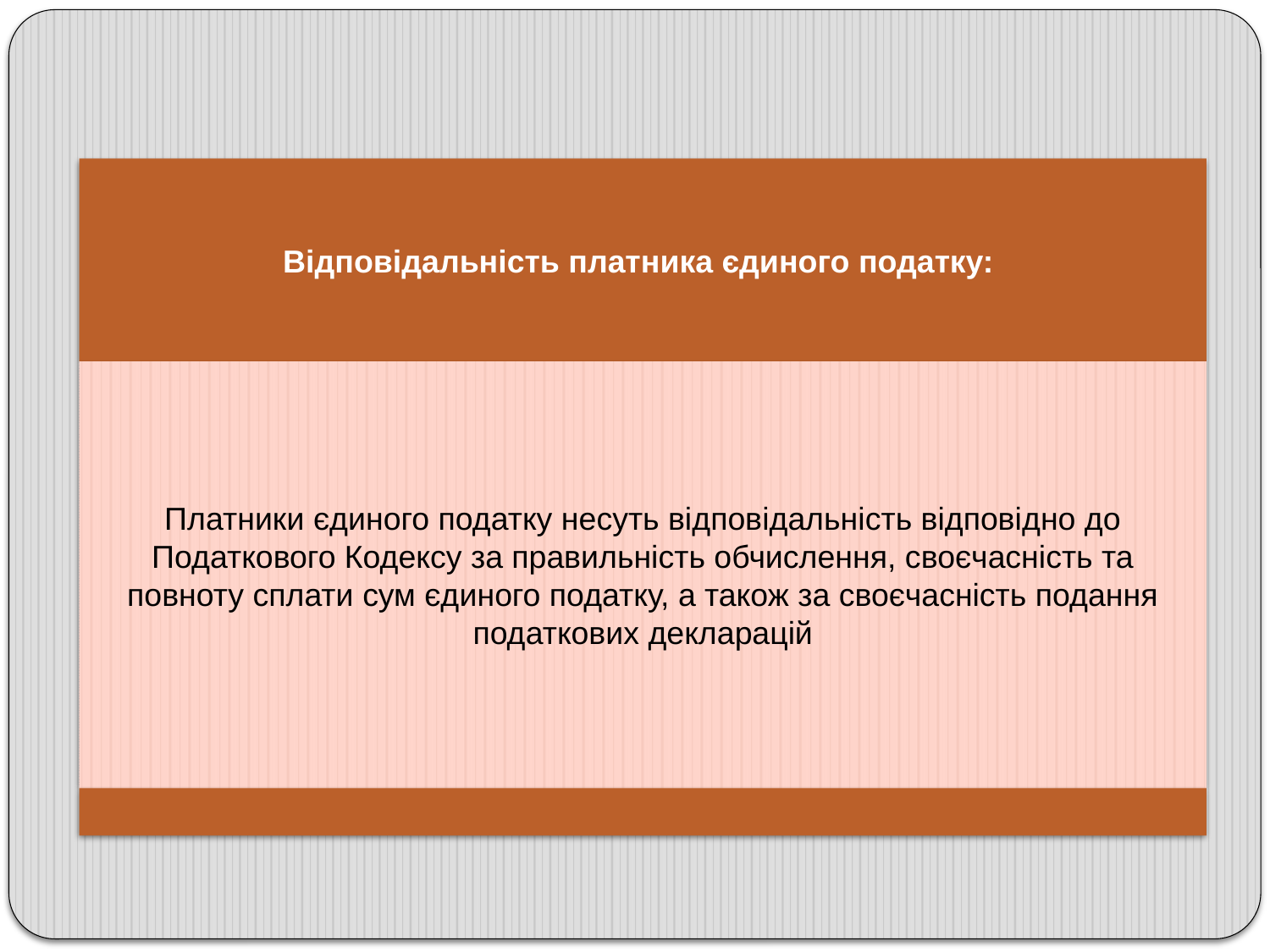

Відповідальність платника єдиного податку:
Платники єдиного податку несуть відповідальність відповідно до Податкового Кодексу за правильність обчислення, своєчасність та повноту сплати сум єдиного податку, а також за своєчасність подання податкових декларацій